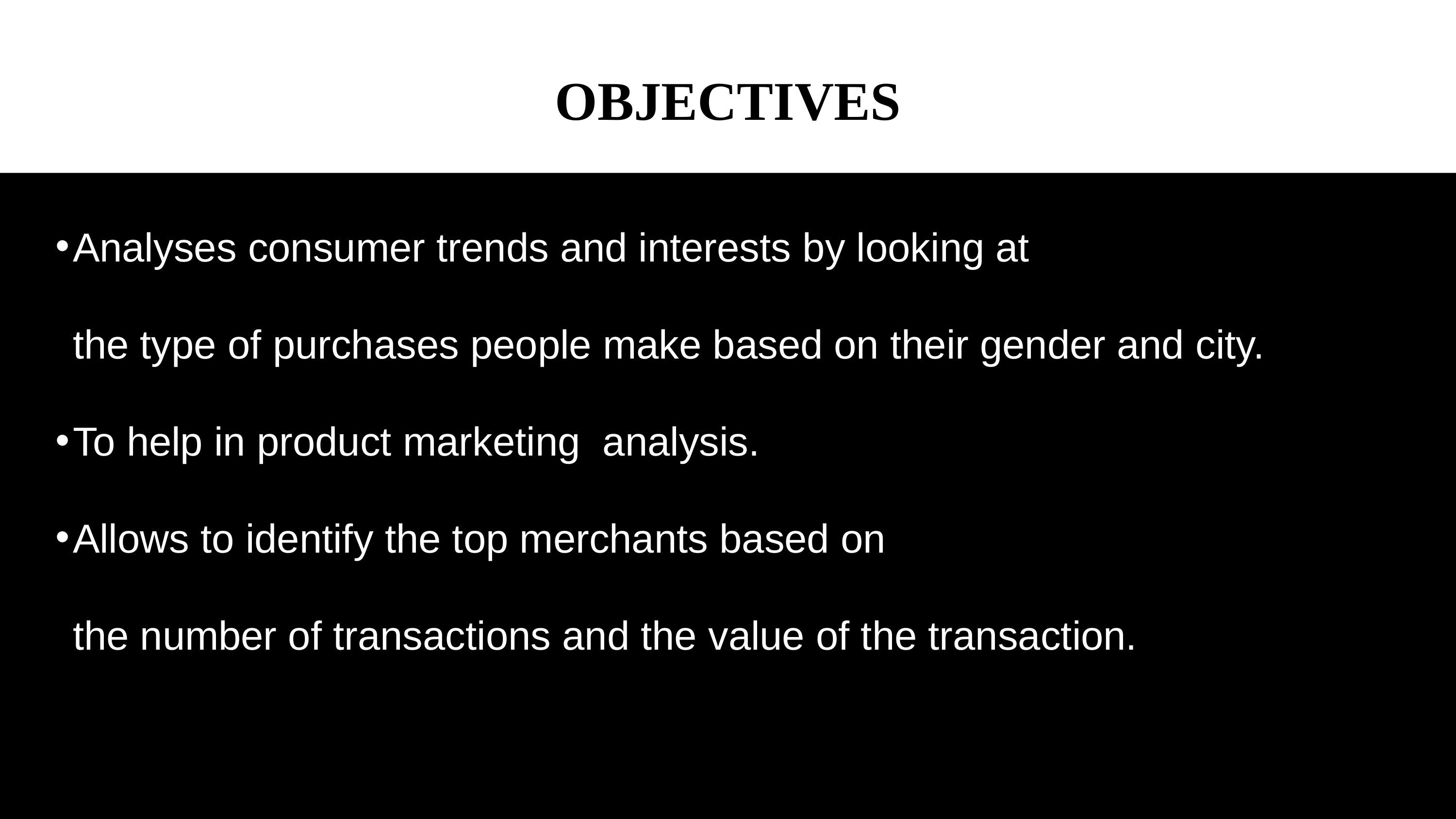

# OBJECTIVES
Analyses consumer trends and interests by looking at
the type of purchases people make based on their gender and city.
To help in product marketing  analysis.
Allows to identify the top merchants based on
the number of transactions and the value of the transaction.